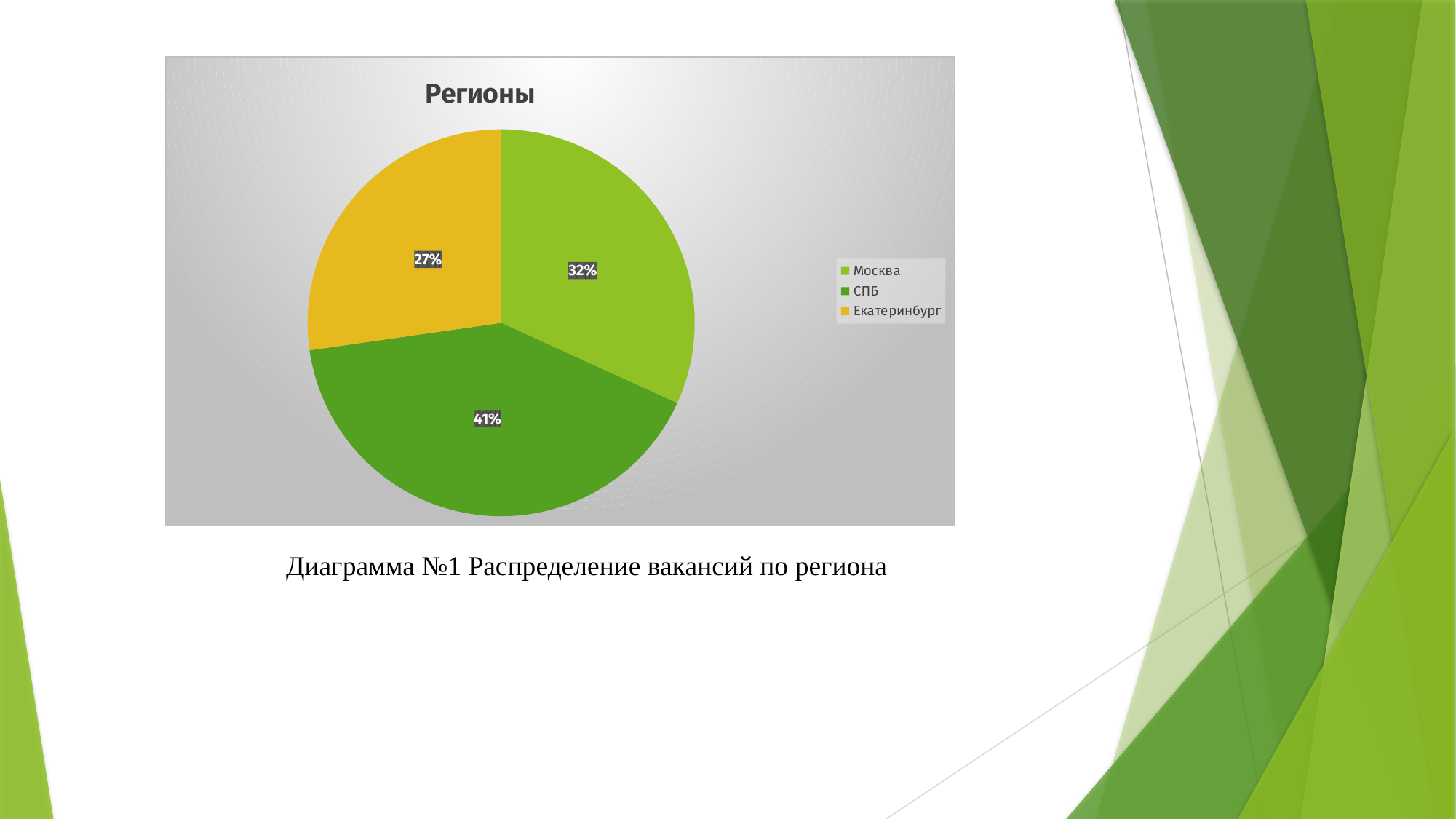

### Chart:

| Category | Регионы |
|---|---|
| Москва | 14.0 |
| СПБ | 18.0 |
| Екатеринбург | 12.0 |
Диаграмма №1 Распределение вакансий по региона